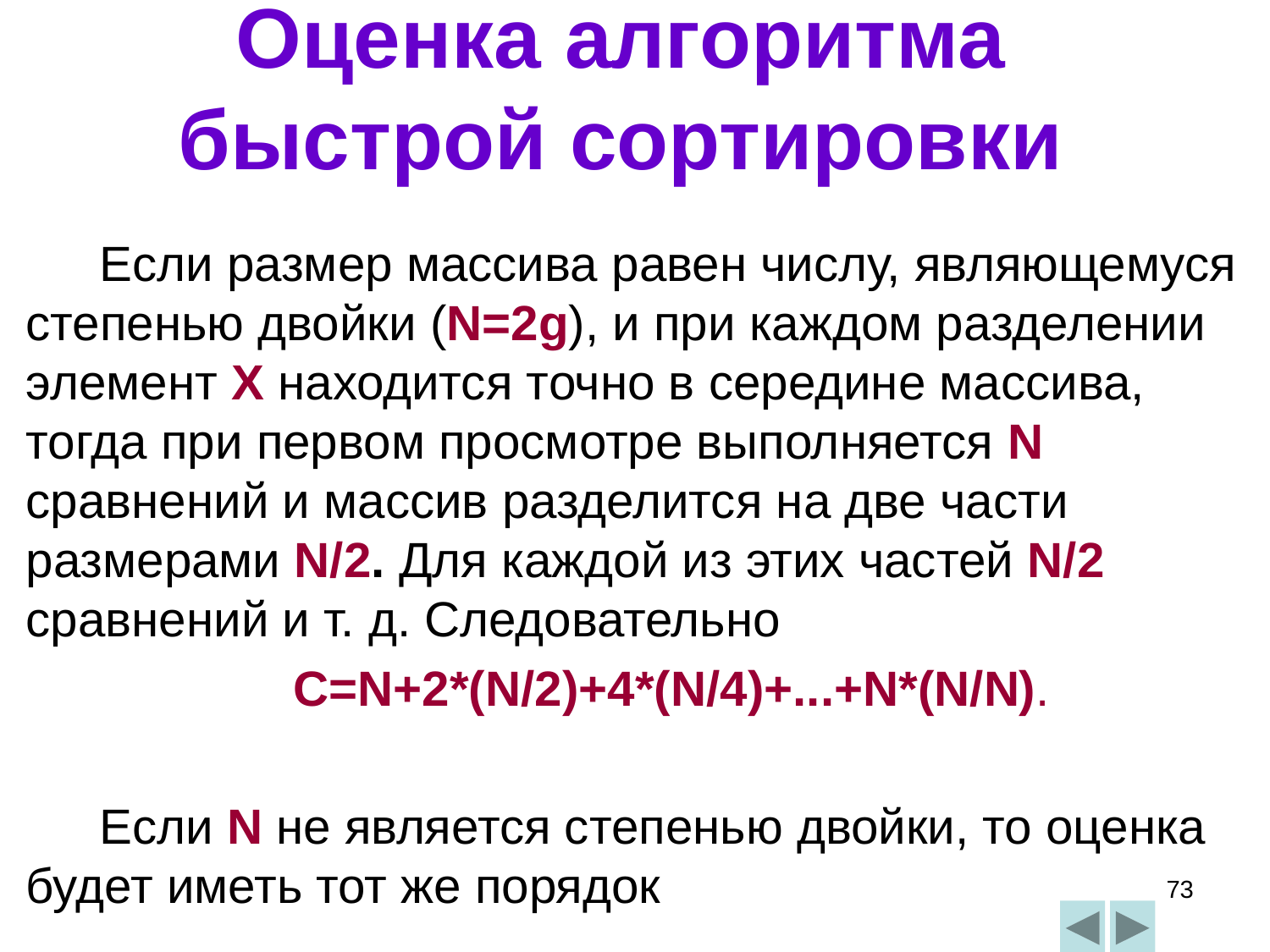

# Оценка алгоритма быстрой сортировки
Если размер массива равен числу, являющемуся степенью двойки (N=2g), и при каждом разделении элемент X находится точно в середине массива, тогда при первом просмотре выполняется N сравнений и массив разделится на две части размерами N/2. Для каждой из этих частей N/2 сравнений и т. д. Следовательно
C=N+2*(N/2)+4*(N/4)+...+N*(N/N).

Если N не является степенью двойки, то оценка будет иметь тот же порядок
73